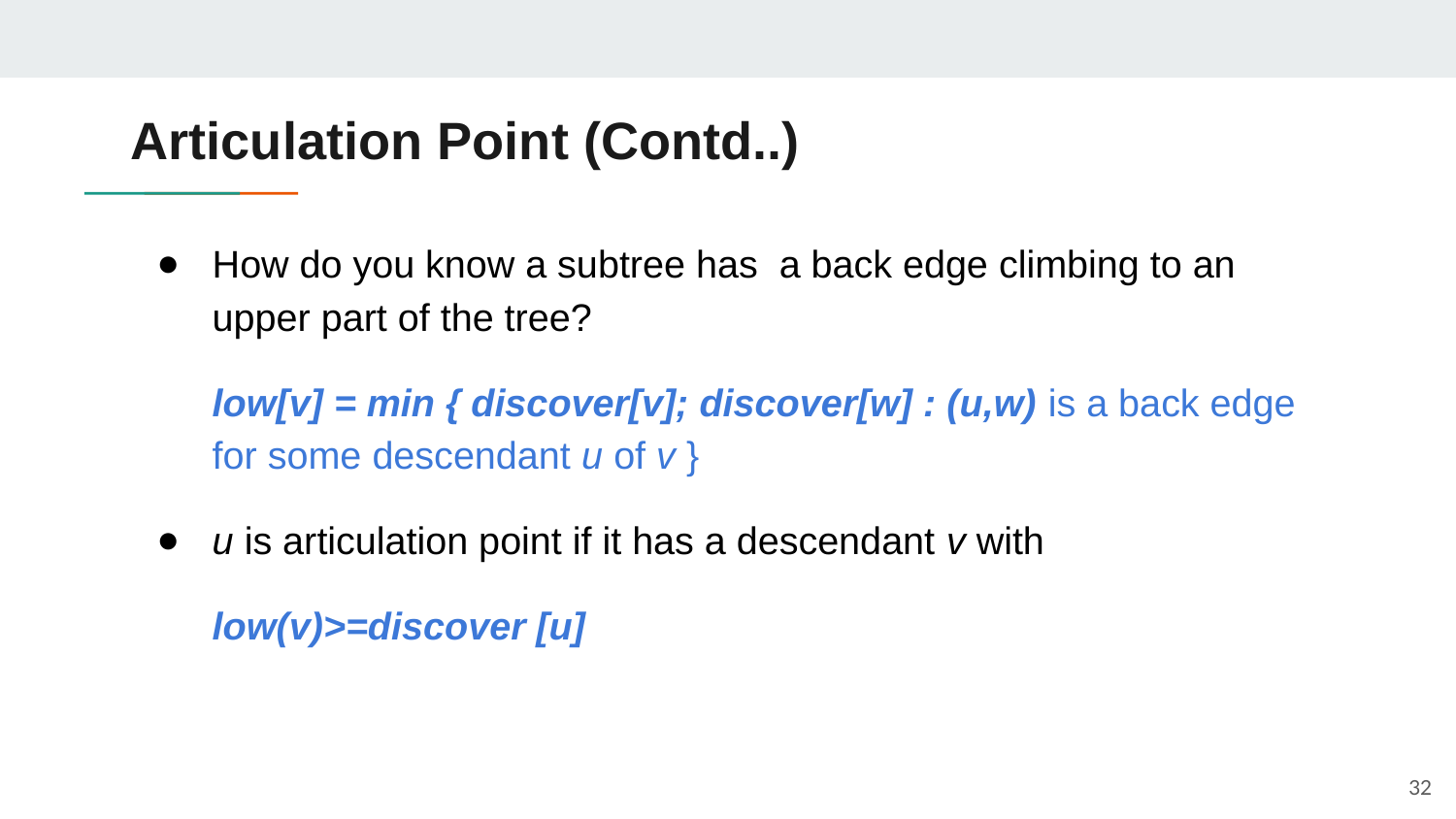

# Articulation Point (Contd..)

How do you know a subtree has  a back edge climbing to an upper part of the tree?
low[v] = min { discover[v]; discover[w] : (u,w) is a back edge for some descendant u of v }
u is articulation point if it has a descendant v with
low(v)>=discover [u]

32